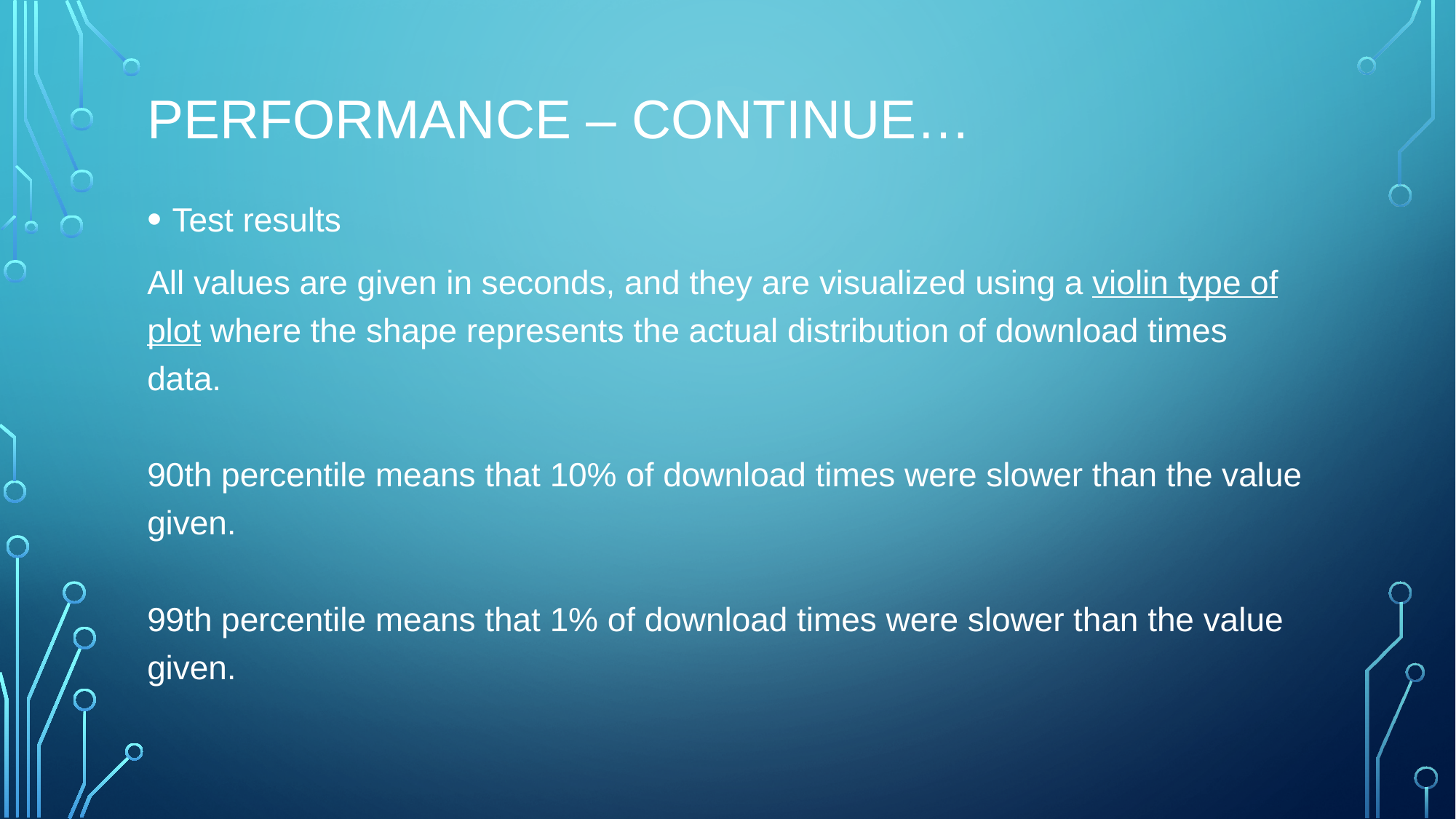

# performance – continue…
Test results
All values are given in seconds, and they are visualized using a violin type of plot where the shape represents the actual distribution of download times data.
90th percentile means that 10% of download times were slower than the value given.
99th percentile means that 1% of download times were slower than the value given.